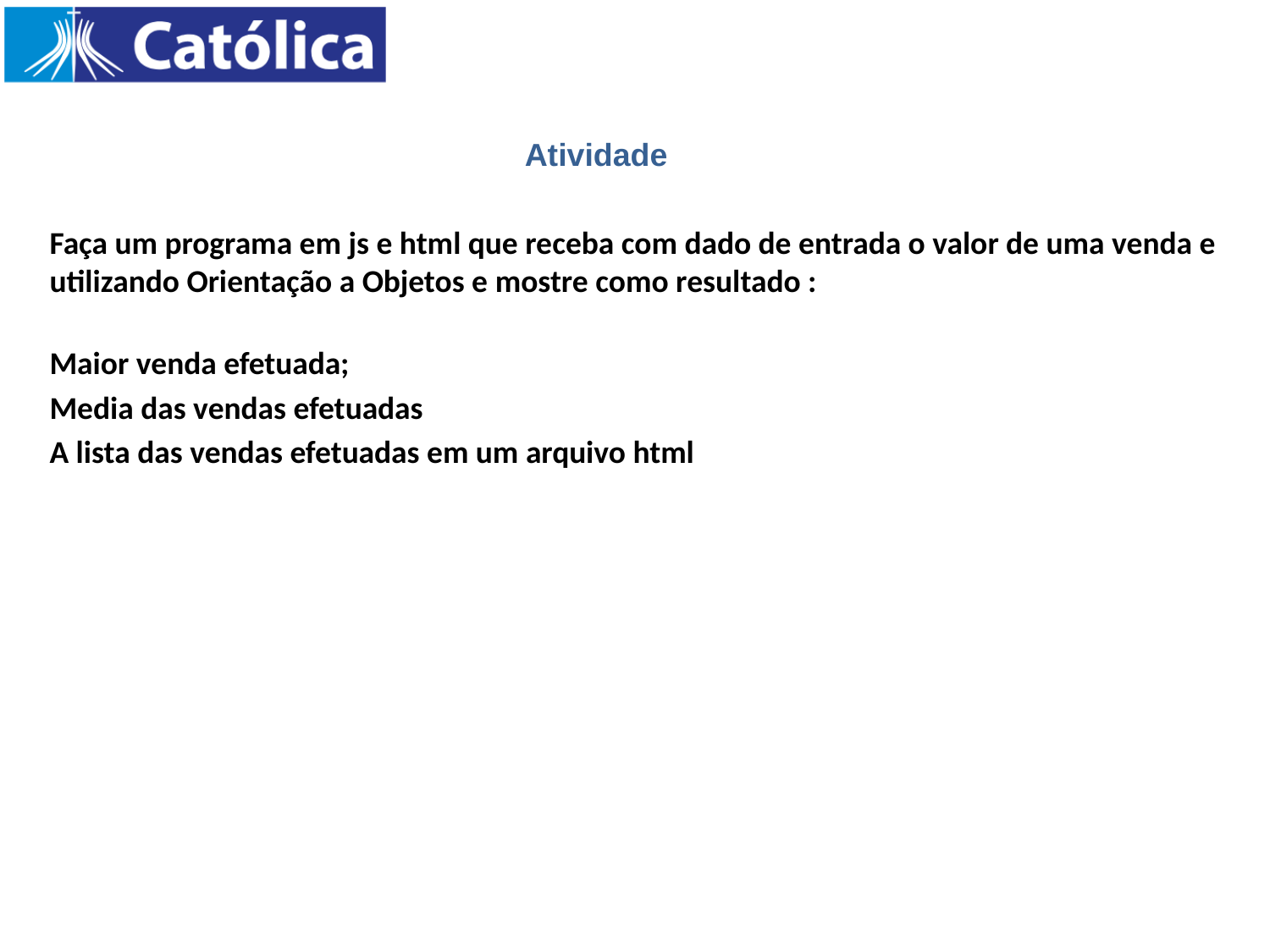

Atividade
Faça um programa em js e html que receba com dado de entrada o valor de uma venda e utilizando Orientação a Objetos e mostre como resultado :
Maior venda efetuada;
Media das vendas efetuadas
A lista das vendas efetuadas em um arquivo html